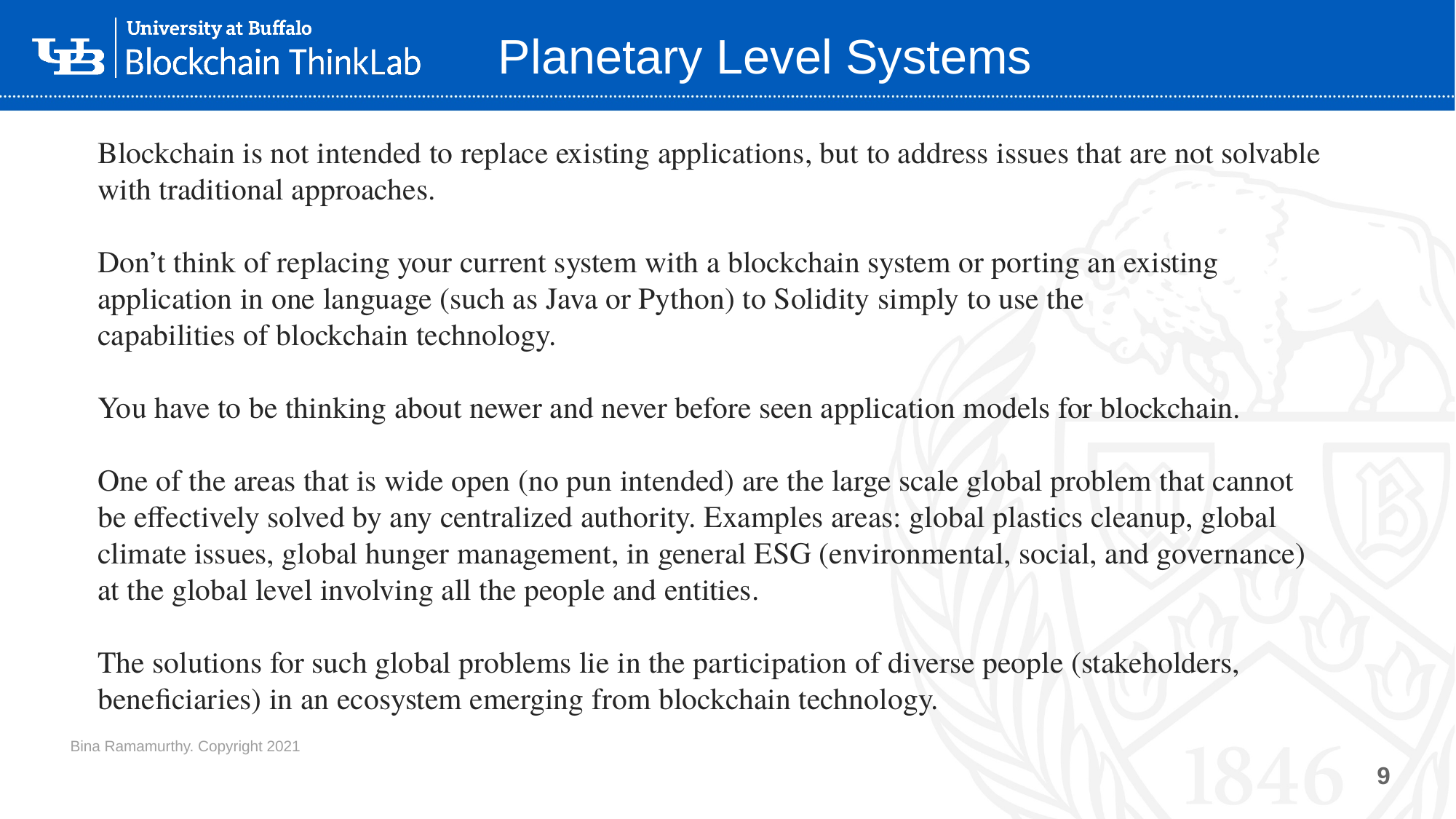

Planetary Level Systems
Blockchain is not intended to replace existing applications, but to address issues that are not solvable with traditional approaches.

Don’t think of replacing your current system with a blockchain system or porting an existing
application in one language (such as Java or Python) to Solidity simply to use the
capabilities of blockchain technology.

You have to be thinking about newer and never before seen application models for blockchain.

One of the areas that is wide open (no pun intended) are the large scale global problem that cannot be effectively solved by any centralized authority. Examples areas: global plastics cleanup, global climate issues, global hunger management, in general ESG (environmental, social, and governance) at the global level involving all the people and entities.

The solutions for such global problems lie in the participation of diverse people (stakeholders, beneficiaries) in an ecosystem emerging from blockchain technology.
Bina Ramamurthy. Copyright 2021